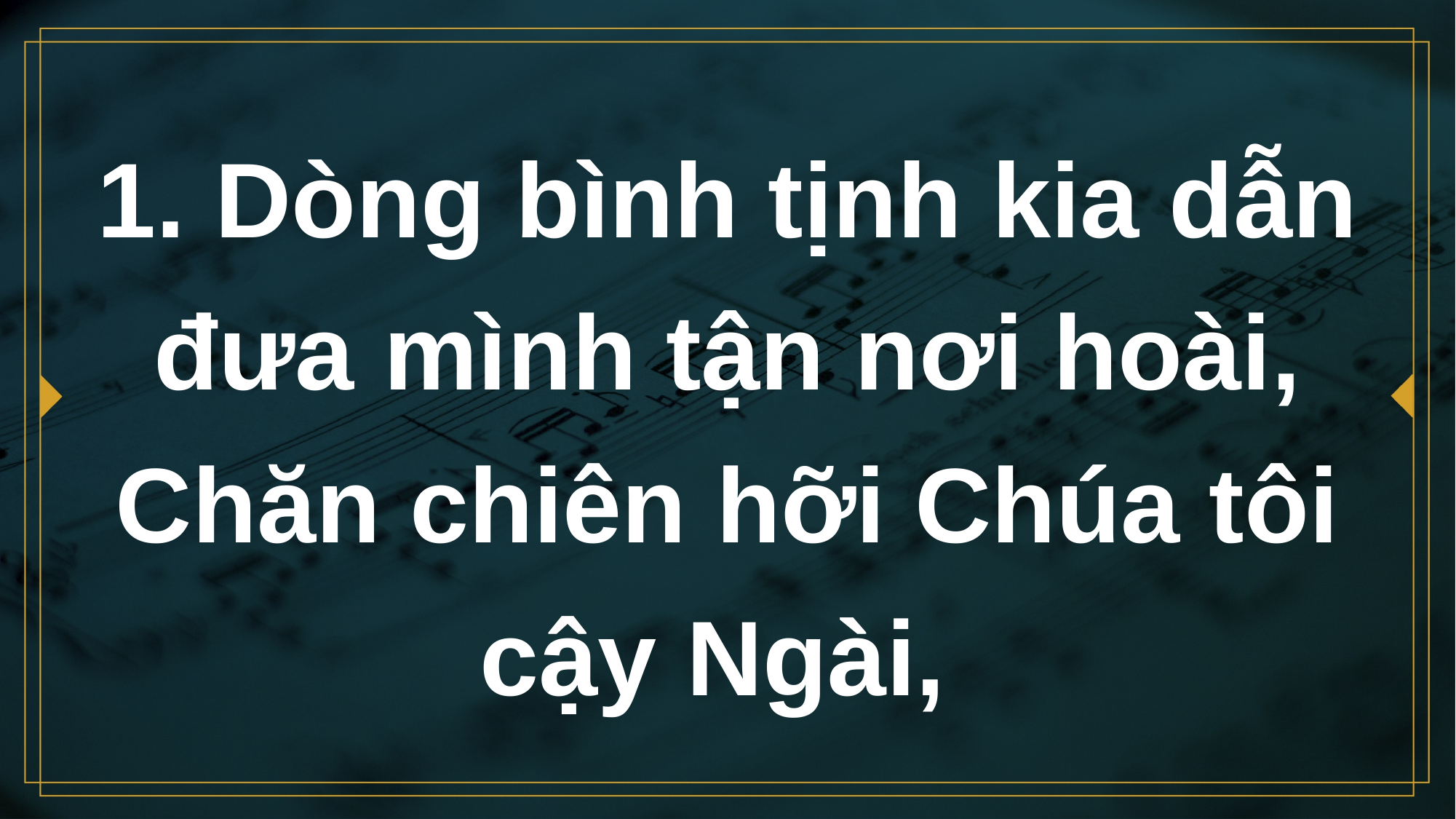

# 1. Dòng bình tịnh kia dẫn đưa mình tận nơi hoài, Chăn chiên hỡi Chúa tôi cậy Ngài,